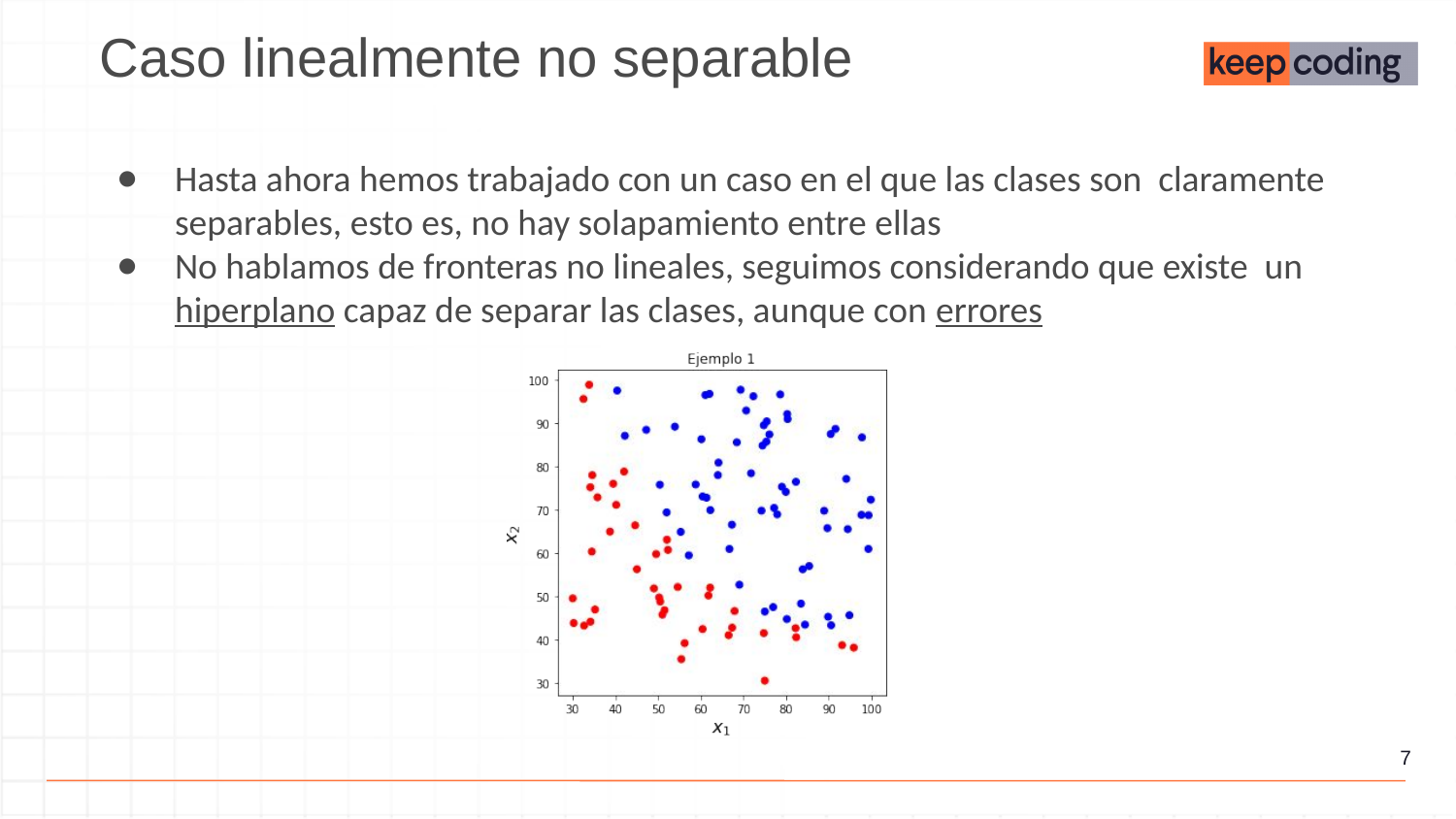

Caso linealmente no separable
Hasta ahora hemos trabajado con un caso en el que las clases son  claramente separables, esto es, no hay solapamiento entre ellas
No hablamos de fronteras no lineales, seguimos considerando que existe  un hiperplano capaz de separar las clases, aunque con errores

7